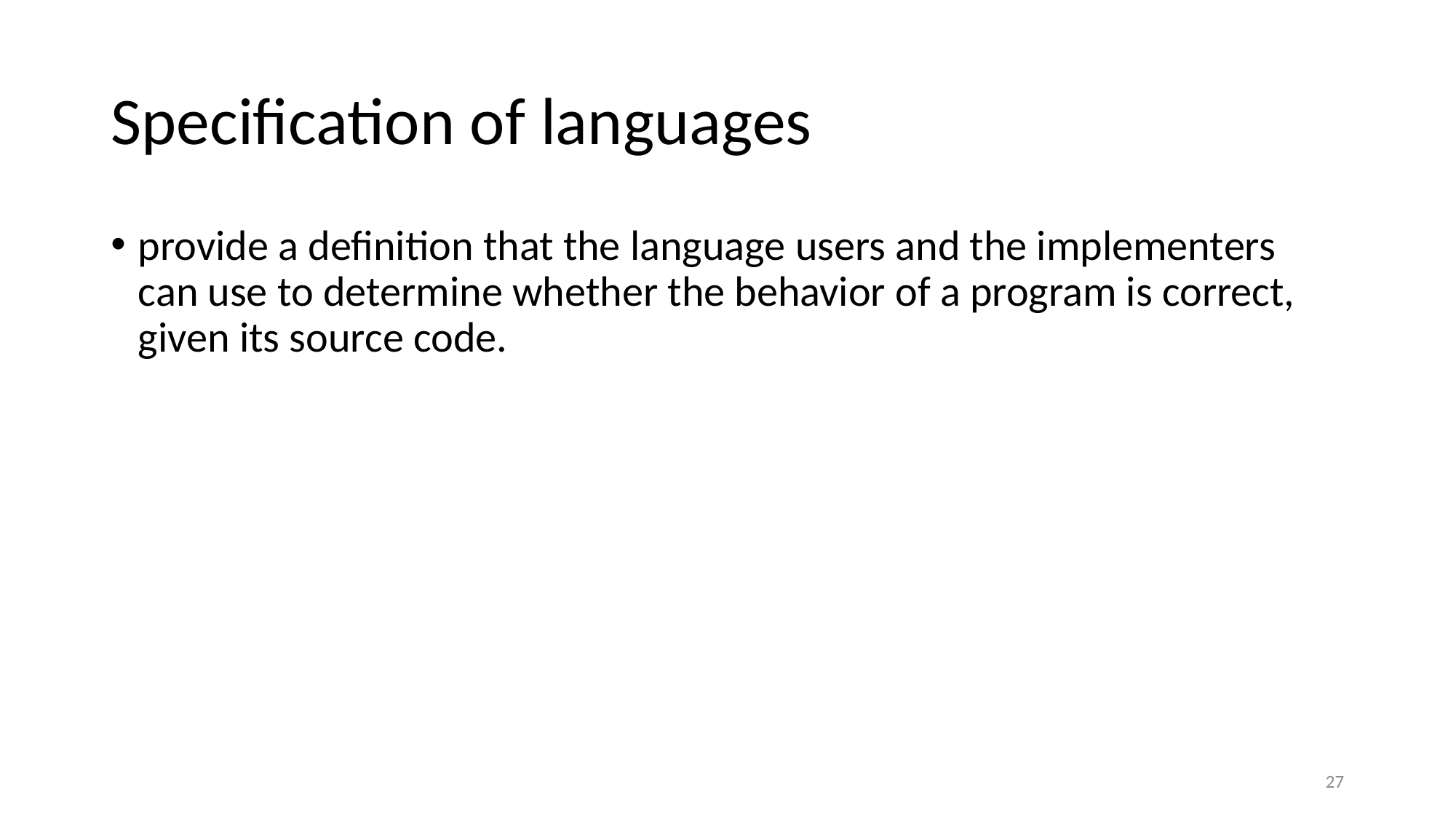

# Specification of languages
provide a definition that the language users and the implementers can use to determine whether the behavior of a program is correct, given its source code.

27